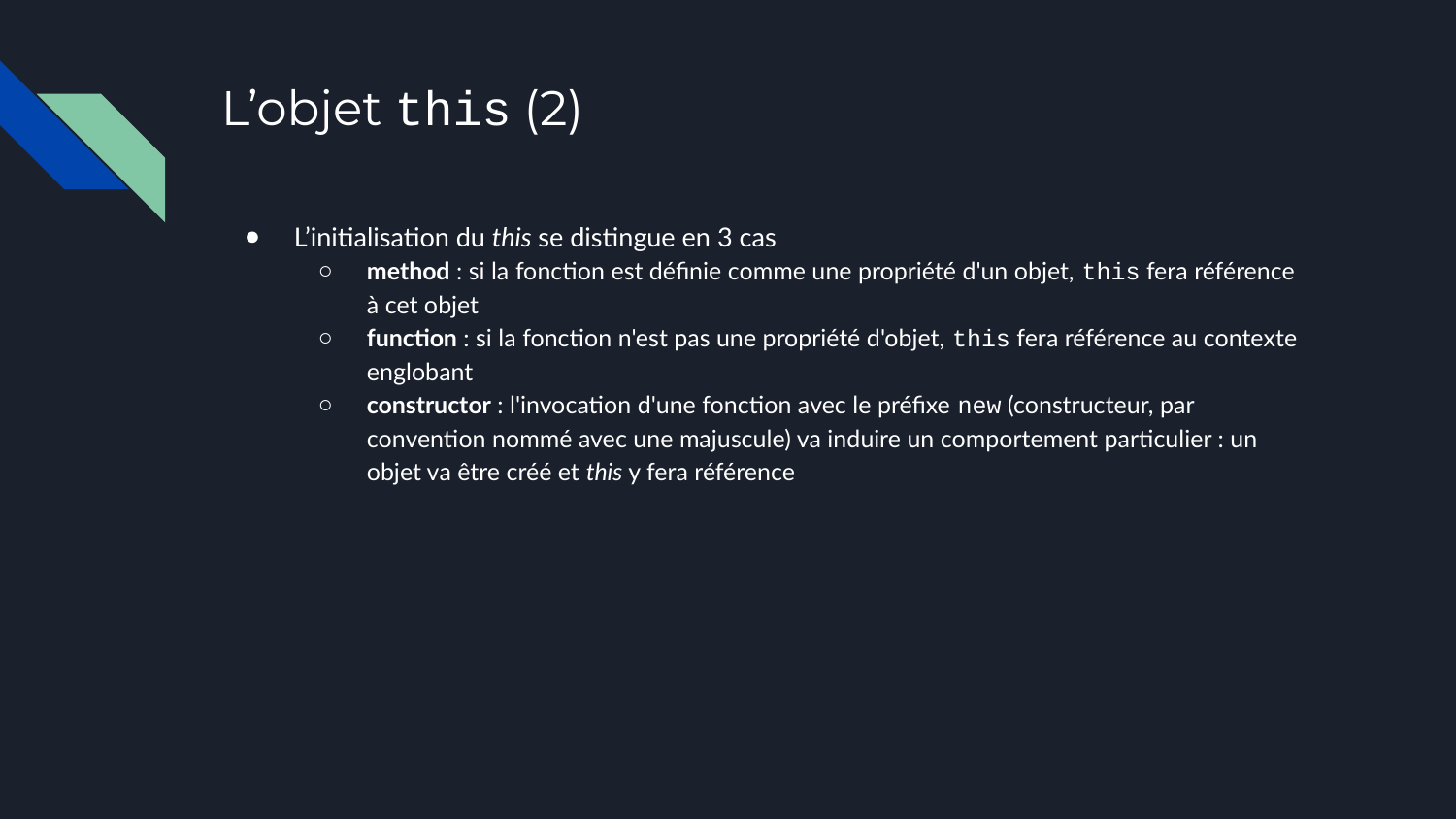

# L’objet this (2)
L’initialisation du this se distingue en 3 cas
method : si la fonction est définie comme une propriété d'un objet, this fera référence à cet objet
function : si la fonction n'est pas une propriété d'objet, this fera référence au contexte englobant
constructor : l'invocation d'une fonction avec le préfixe new (constructeur, par convention nommé avec une majuscule) va induire un comportement particulier : un objet va être créé et this y fera référence